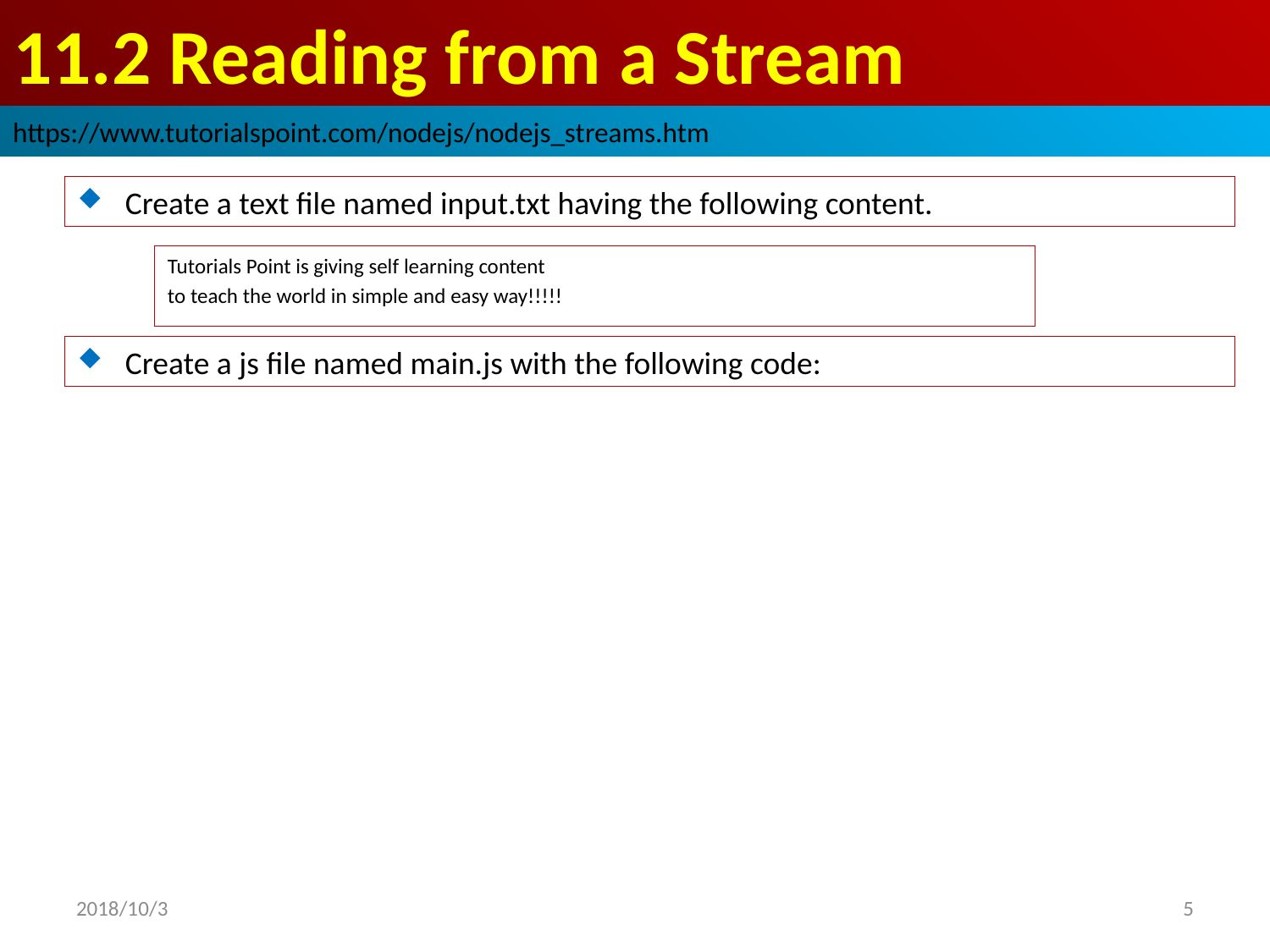

# 11.2 Reading from a Stream
https://www.tutorialspoint.com/nodejs/nodejs_streams.htm
Create a text file named input.txt having the following content.
Tutorials Point is giving self learning content
to teach the world in simple and easy way!!!!!
Create a js file named main.js with the following code:
2018/10/3
5